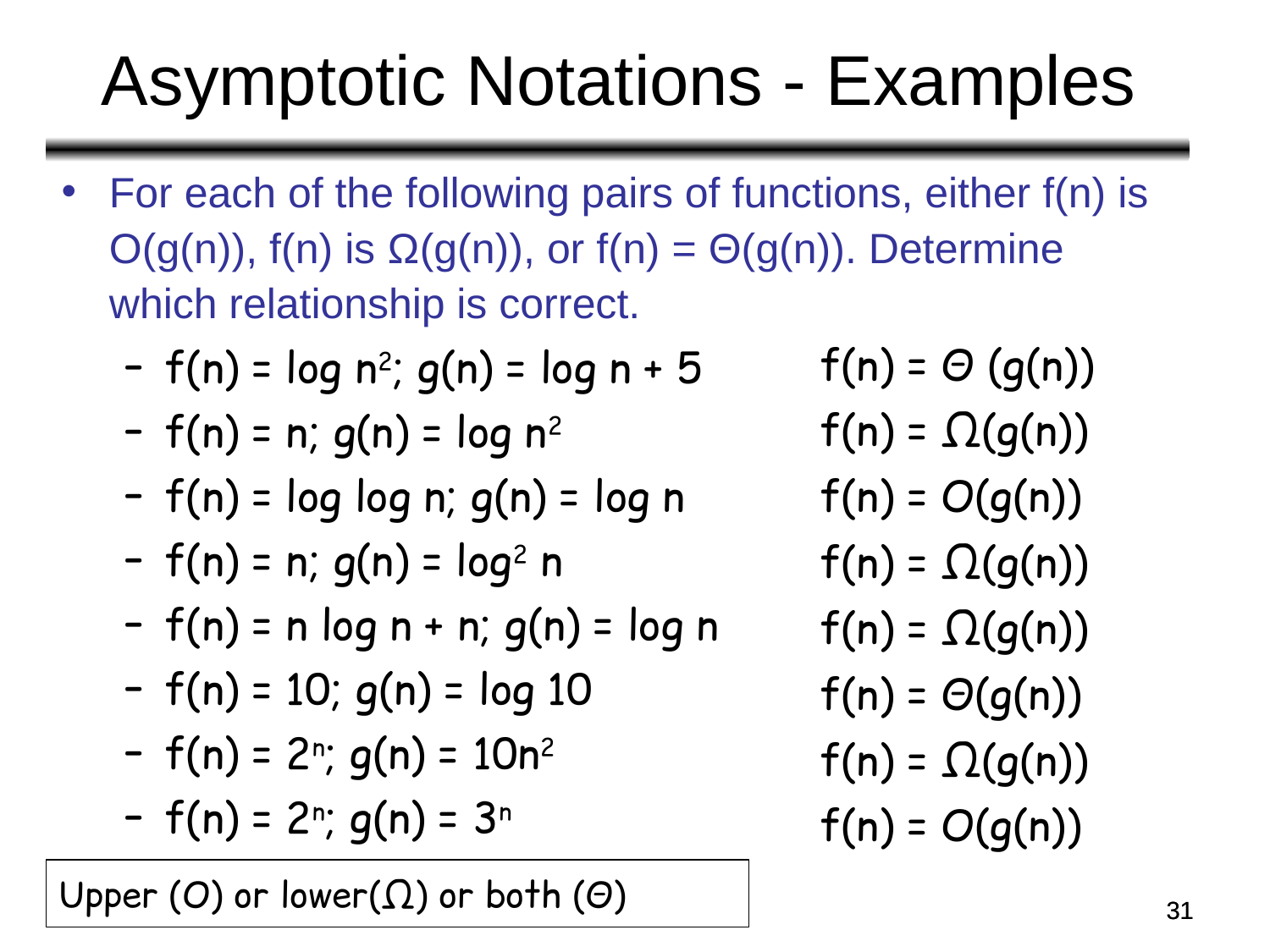

# Asymptotic Notations - Examples
For each of the following pairs of functions, either f(n) is O(g(n)), f(n) is Ω(g(n)), or f(n) = Θ(g(n)). Determine which relationship is correct.
f(n) = log n2; g(n) = log n + 5
f(n) = n; g(n) = log n2
f(n) = log log n; g(n) = log n
f(n) = n; g(n) = log2 n
f(n) = n log n + n; g(n) = log n
f(n) = 10; g(n) = log 10
f(n) = 2n; g(n) = 10n2
f(n) = 2n; g(n) = 3n
f(n) = Θ (g(n))
f(n) = Ω(g(n))
f(n) = O(g(n))
f(n) = Ω(g(n))
f(n) = Ω(g(n))
f(n) = Θ(g(n))
f(n) = Ω(g(n))
f(n) = O(g(n))
Upper (O) or lower(Ω) or both (Θ)
31
31